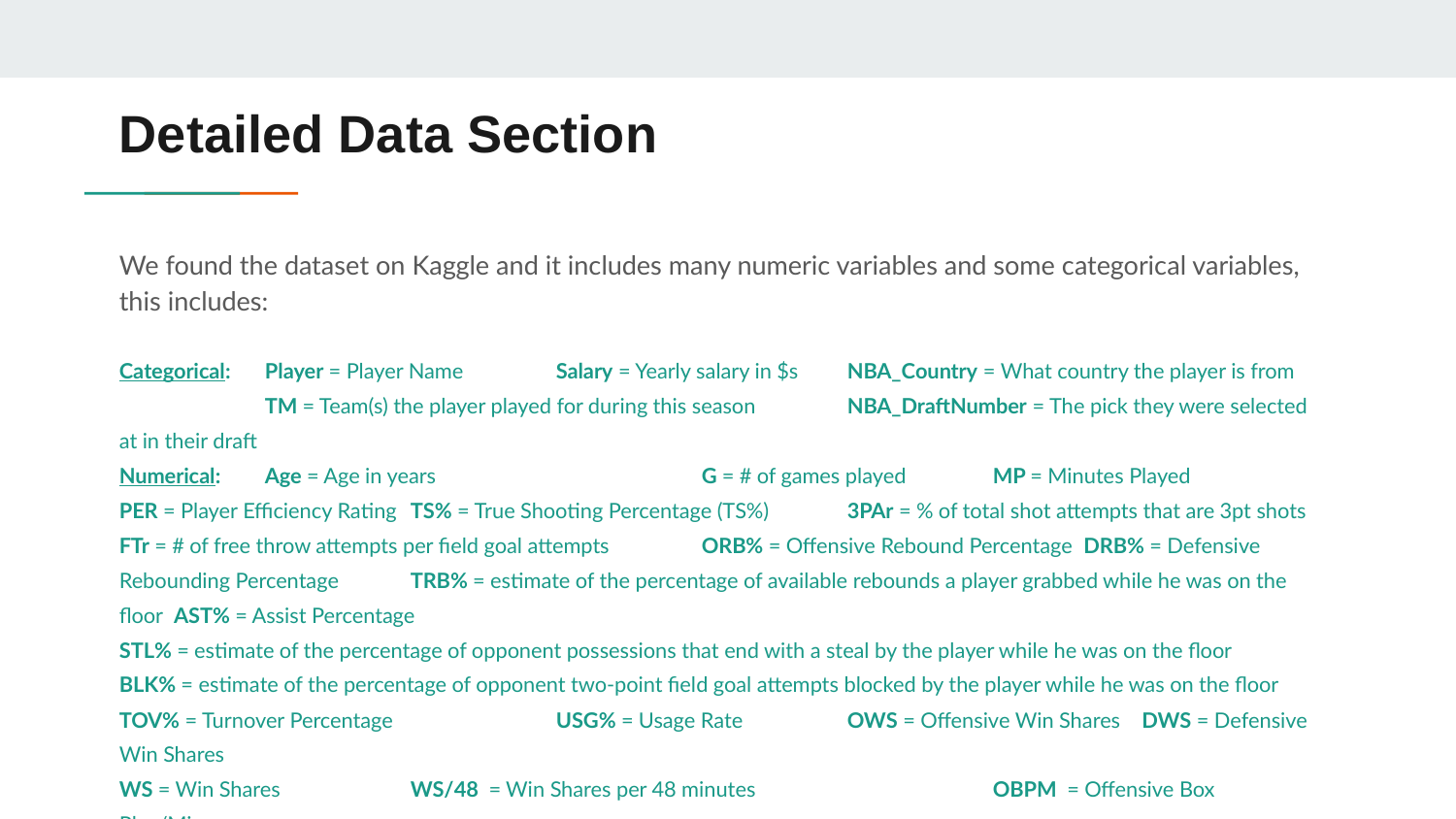

# Detailed Data Section
We found the dataset on Kaggle and it includes many numeric variables and some categorical variables, this includes:
Categorical: 	Player = Player Name 	Salary = Yearly salary in $s	NBA_Country = What country the player is from 	TM = Team(s) the player played for during this season	NBA_DraftNumber = The pick they were selected at in their draft
Numerical: 	Age = Age in years		G = # of games played	MP = Minutes Played
PER = Player Efficiency Rating	TS% = True Shooting Percentage (TS%) 	3PAr = % of total shot attempts that are 3pt shots
FTr = # of free throw attempts per field goal attempts	ORB% = Offensive Rebound Percentage  DRB% = Defensive Rebounding Percentage	TRB% = estimate of the percentage of available rebounds a player grabbed while he was on the floor  AST% = Assist Percentage
STL% = estimate of the percentage of opponent possessions that end with a steal by the player while he was on the floor
BLK% = estimate of the percentage of opponent two-point field goal attempts blocked by the player while he was on the floor
TOV% = Turnover Percentage 		USG% = Usage Rate 	OWS = Offensive Win Shares    DWS = Defensive Win Shares
WS = Win Shares 	WS/48  = Win Shares per 48 minutes		OBPM  = Offensive Box Plus/Minus
DBPM  = Defensive Box Plus/Minus	BPM = Box Plus/Minus		VORP = Value Over Replacement Player